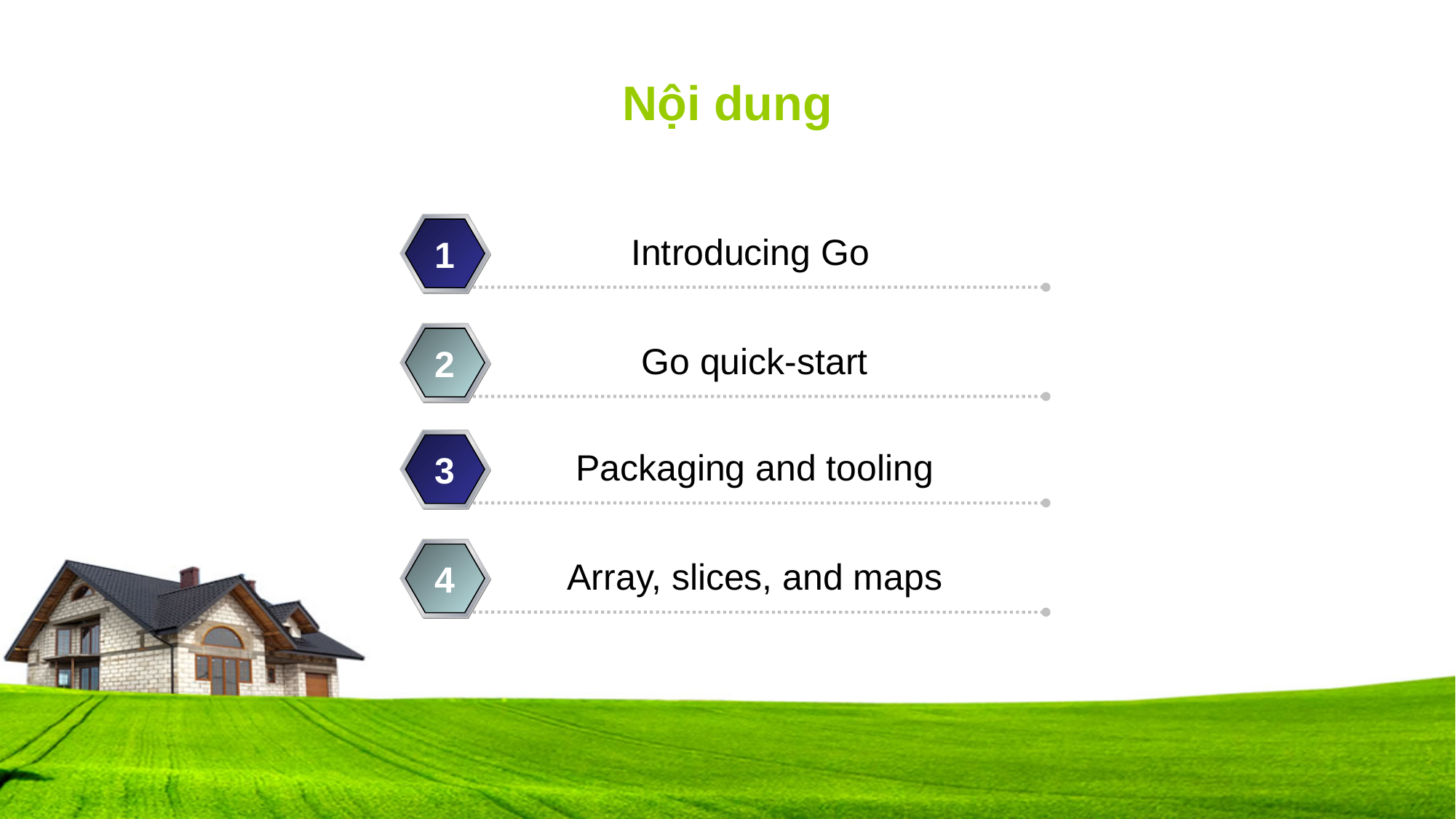

# Nội dung

Introducing Go
1

Go quick-start
2

Packaging and tooling
3

Array, slices, and maps
4